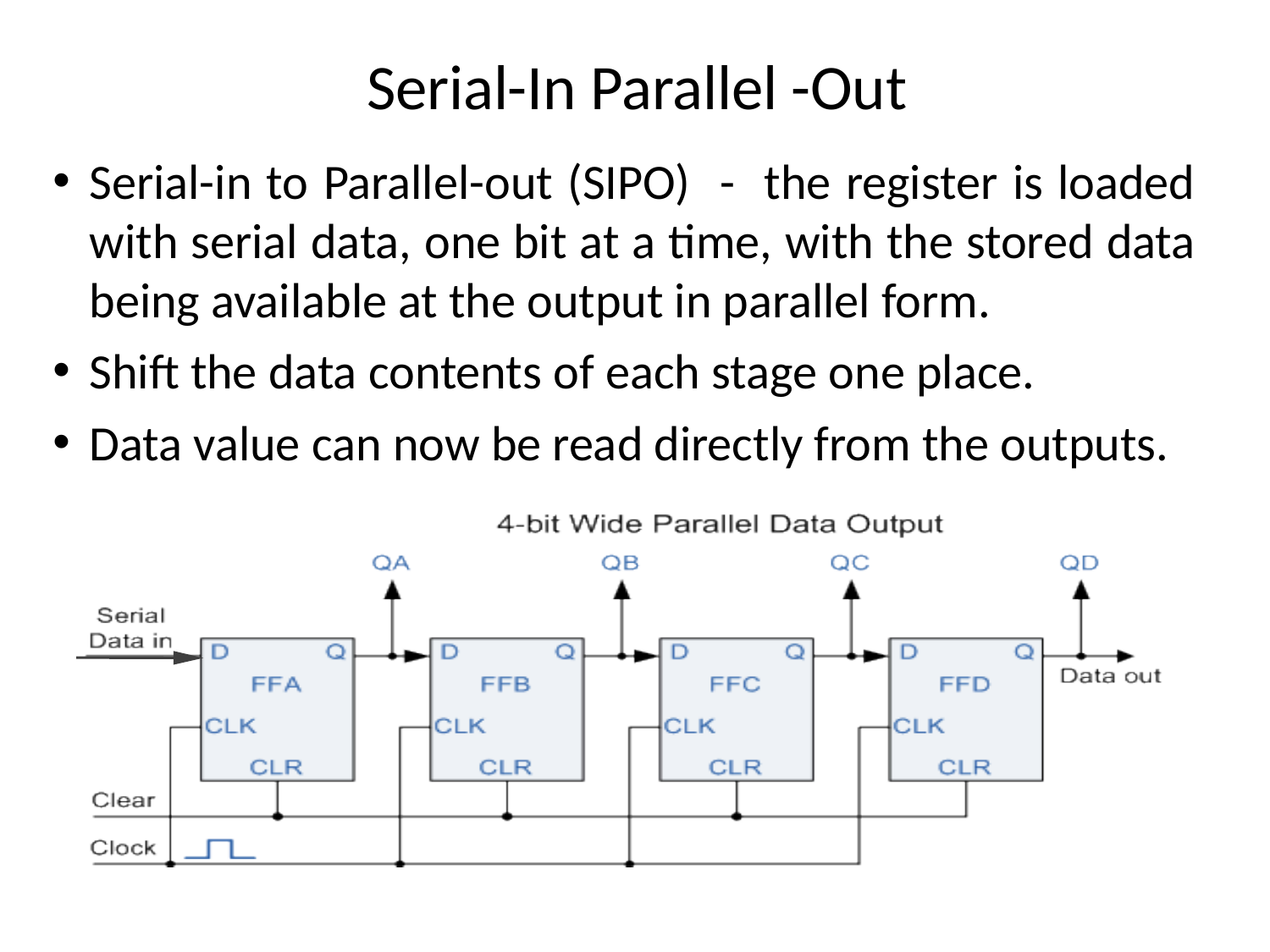

# Serial-In Parallel -Out
Serial-in to Parallel-out (SIPO)  -  the register is loaded with serial data, one bit at a time, with the stored data being available at the output in parallel form.
Shift the data contents of each stage one place.
Data value can now be read directly from the outputs.